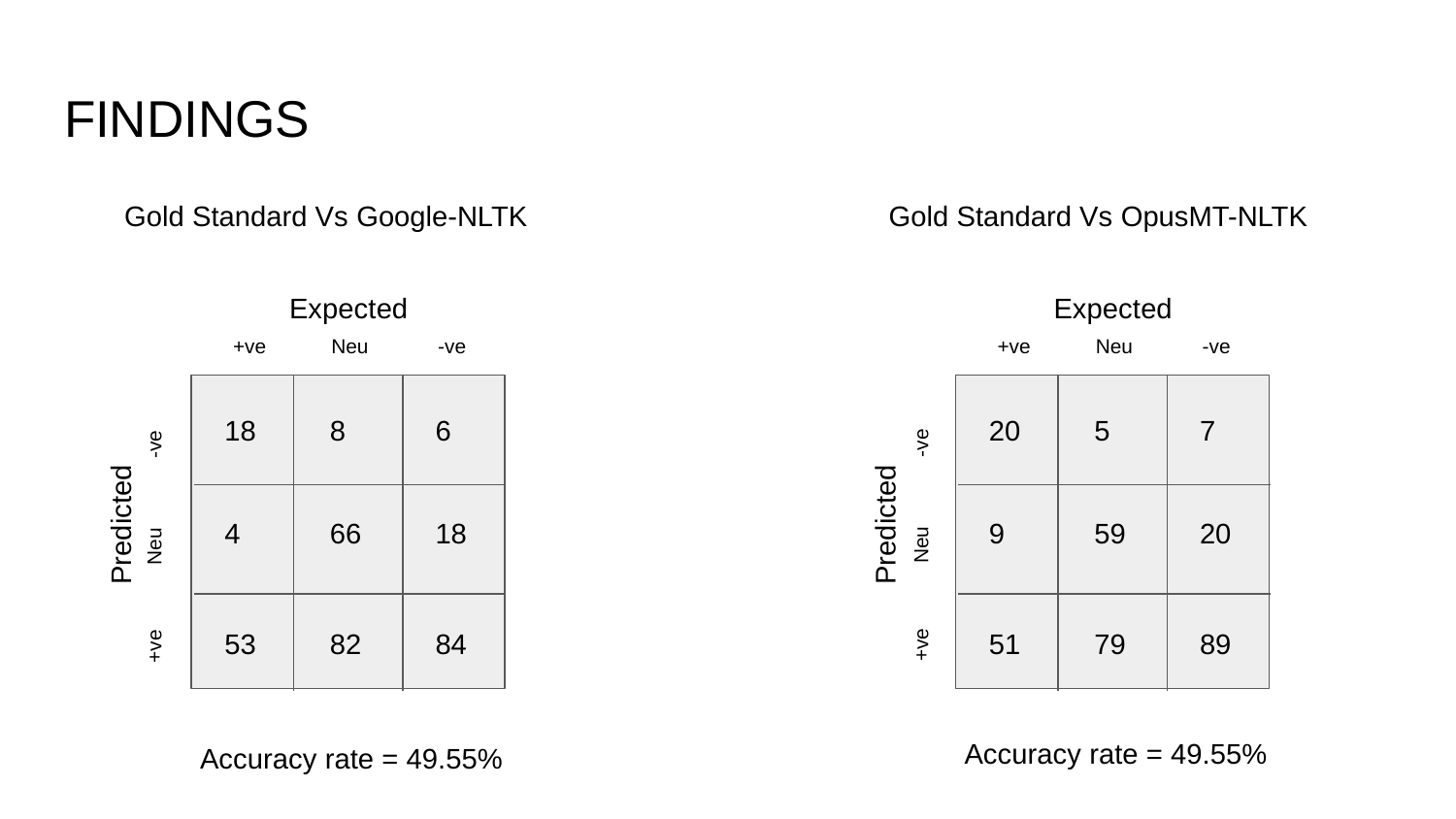

# FINDINGS
Gold Standard Vs Google-NLTK
Gold Standard Vs OpusMT-NLTK
Expected
Expected
+ve
Neu
-ve
+ve
Neu
-ve

18
8
6
4
66
18
53
82
84

20
5
7
9
59
20
51
79
89
-ve
-ve
Predicted
Predicted
Neu
Neu
+ve
+ve
Accuracy rate = 49.55%
Accuracy rate = 49.55%